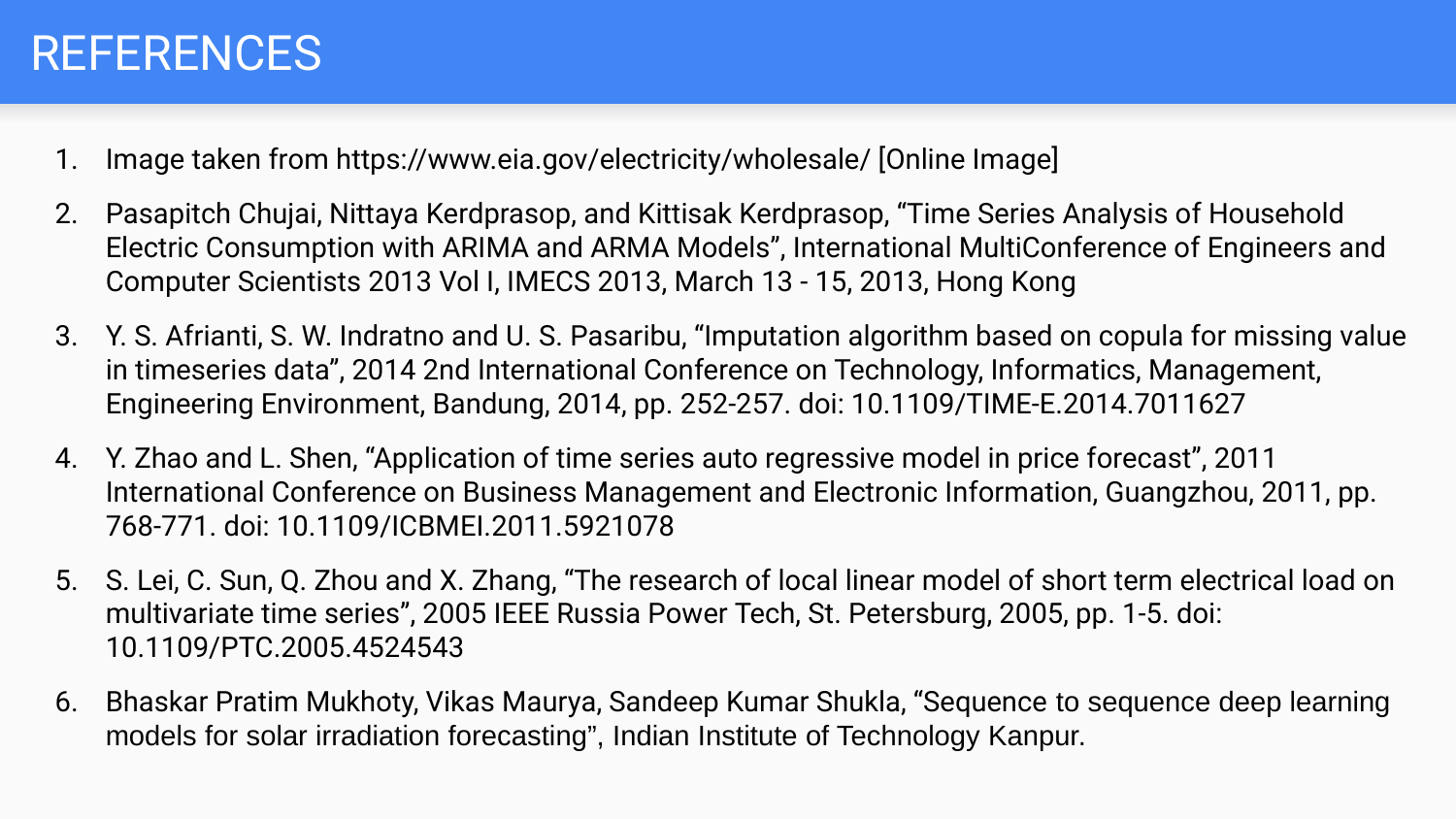

# REFERENCES
Image taken from https://www.eia.gov/electricity/wholesale/ [Online Image]
Pasapitch Chujai, Nittaya Kerdprasop, and Kittisak Kerdprasop, “Time Series Analysis of Household Electric Consumption with ARIMA and ARMA Models”, International MultiConference of Engineers and Computer Scientists 2013 Vol I, IMECS 2013, March 13 - 15, 2013, Hong Kong
Y. S. Afrianti, S. W. Indratno and U. S. Pasaribu, “Imputation algorithm based on copula for missing value in timeseries data”, 2014 2nd International Conference on Technology, Informatics, Management, Engineering Environment, Bandung, 2014, pp. 252-257. doi: 10.1109/TIME-E.2014.7011627
Y. Zhao and L. Shen, “Application of time series auto regressive model in price forecast”, 2011 International Conference on Business Management and Electronic Information, Guangzhou, 2011, pp. 768-771. doi: 10.1109/ICBMEI.2011.5921078
S. Lei, C. Sun, Q. Zhou and X. Zhang, “The research of local linear model of short term electrical load on multivariate time series”, 2005 IEEE Russia Power Tech, St. Petersburg, 2005, pp. 1-5. doi: 10.1109/PTC.2005.4524543
Bhaskar Pratim Mukhoty, Vikas Maurya, Sandeep Kumar Shukla, “Sequence to sequence deep learning models for solar irradiation forecasting”, Indian Institute of Technology Kanpur.